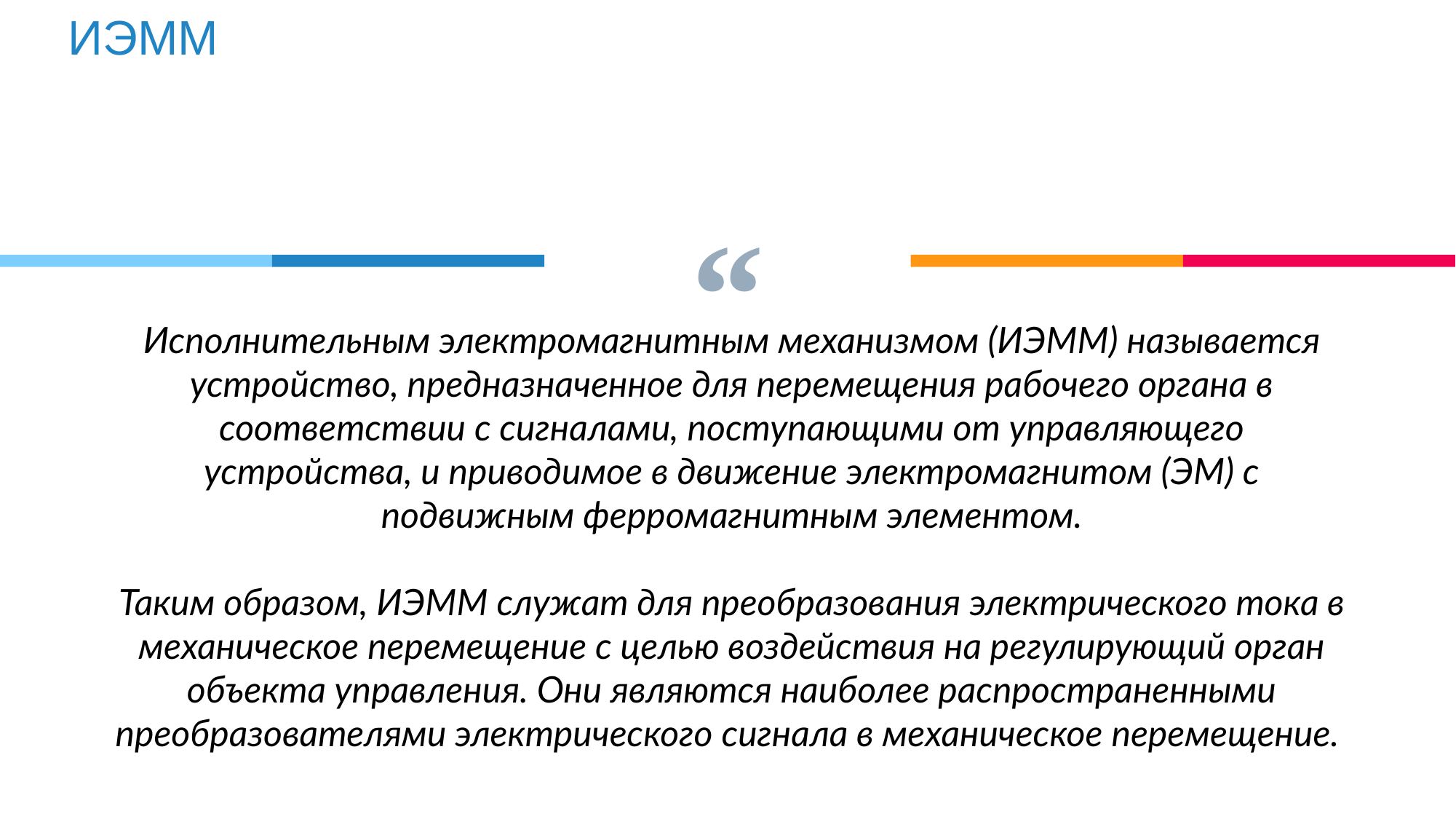

ИЭММ
Исполнительным электромагнитным механизмом (ИЭММ) называется устройство, предназначенное для перемещения рабочего органа в соответствии с сигналами, поступающими от управляющего устройства, и приводимое в движение электромагнитом (ЭМ) с подвижным ферромагнитным элементом.

Таким образом, ИЭММ служат для преобразования электрического тока в механическое перемещение с целью воздействия на регулирующий орган объекта управления. Они являются наиболее распространенными преобразователями электрического сигнала в механическое перемещение.